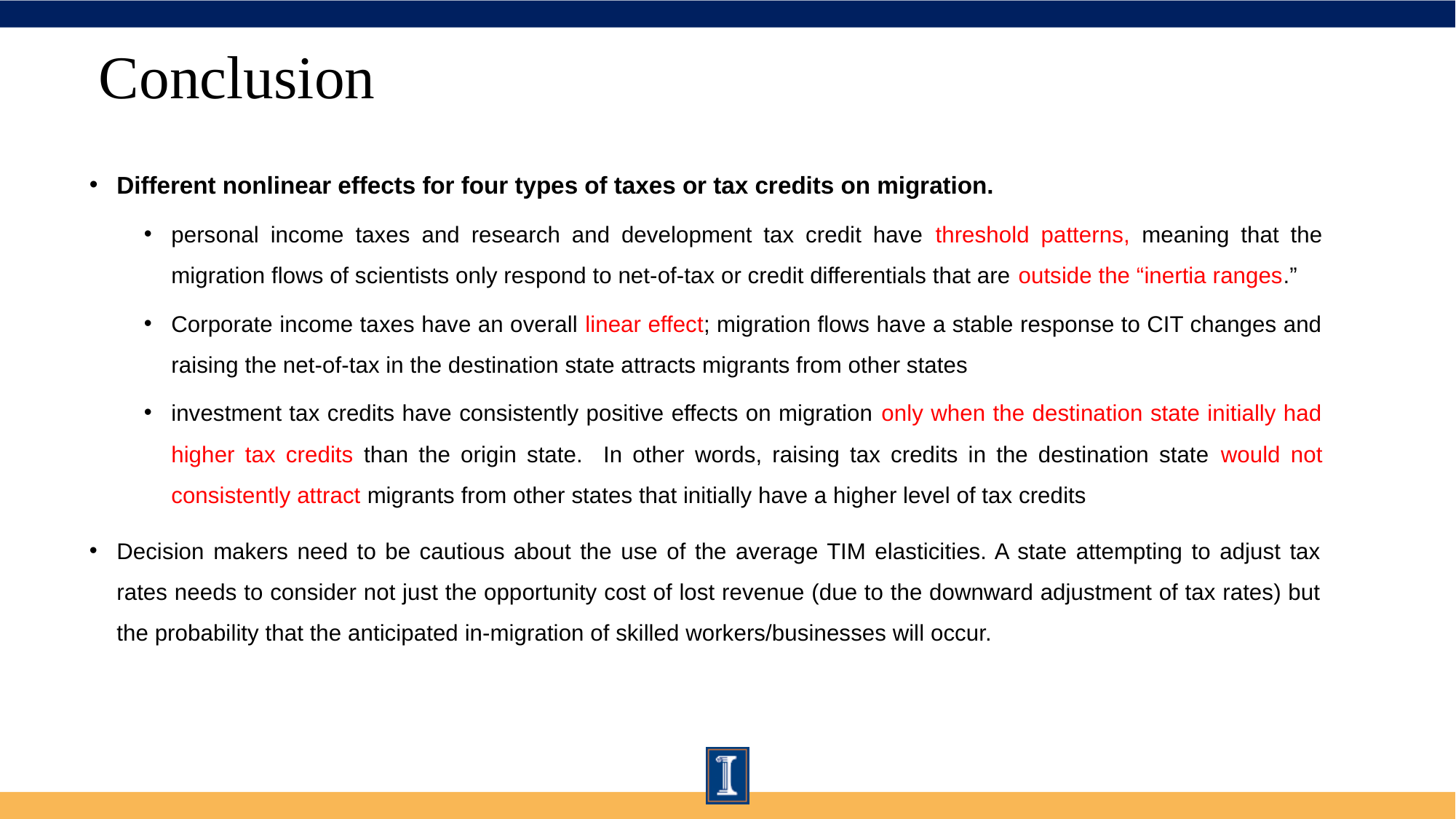

# Conclusion
Different nonlinear effects for four types of taxes or tax credits on migration.
personal income taxes and research and development tax credit have threshold patterns, meaning that the migration flows of scientists only respond to net-of-tax or credit differentials that are outside the “inertia ranges.”
Corporate income taxes have an overall linear effect; migration flows have a stable response to CIT changes and raising the net-of-tax in the destination state attracts migrants from other states
investment tax credits have consistently positive effects on migration only when the destination state initially had higher tax credits than the origin state.  In other words, raising tax credits in the destination state would not consistently attract migrants from other states that initially have a higher level of tax credits
Decision makers need to be cautious about the use of the average TIM elasticities. A state attempting to adjust tax rates needs to consider not just the opportunity cost of lost revenue (due to the downward adjustment of tax rates) but the probability that the anticipated in-migration of skilled workers/businesses will occur.